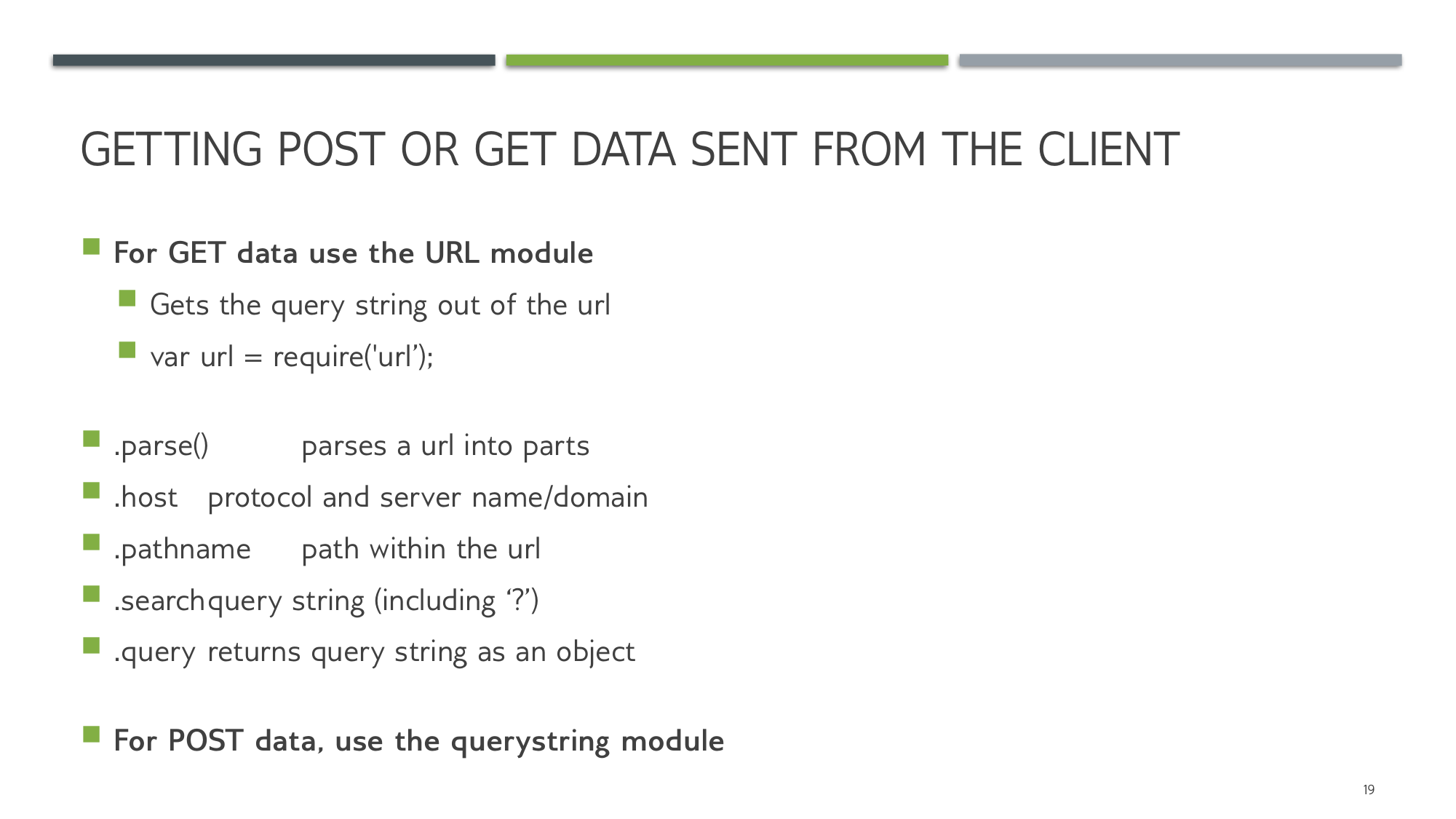

# Getting post or get data sent from the client
For GET data use the URL module
Gets the query string out of the url
var url = require('url’);
.parse()			parses a url into parts
.host				protocol and server name/domain
.pathname		path within the url
.search			query string (including ‘?’)
.query			returns query string as an object
For POST data, use the querystring module
19